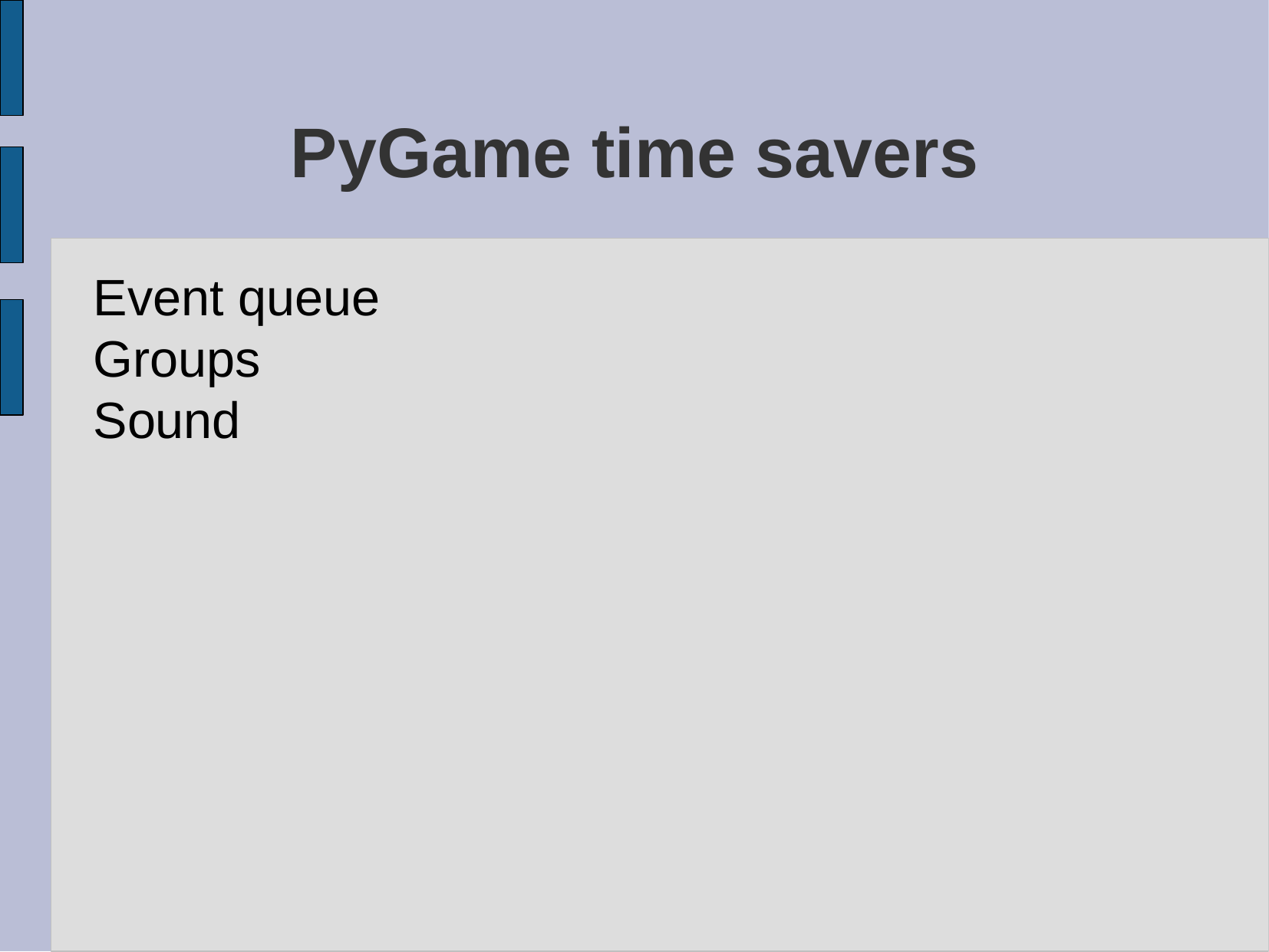

PyGame time savers
Event queue
Groups
Sound